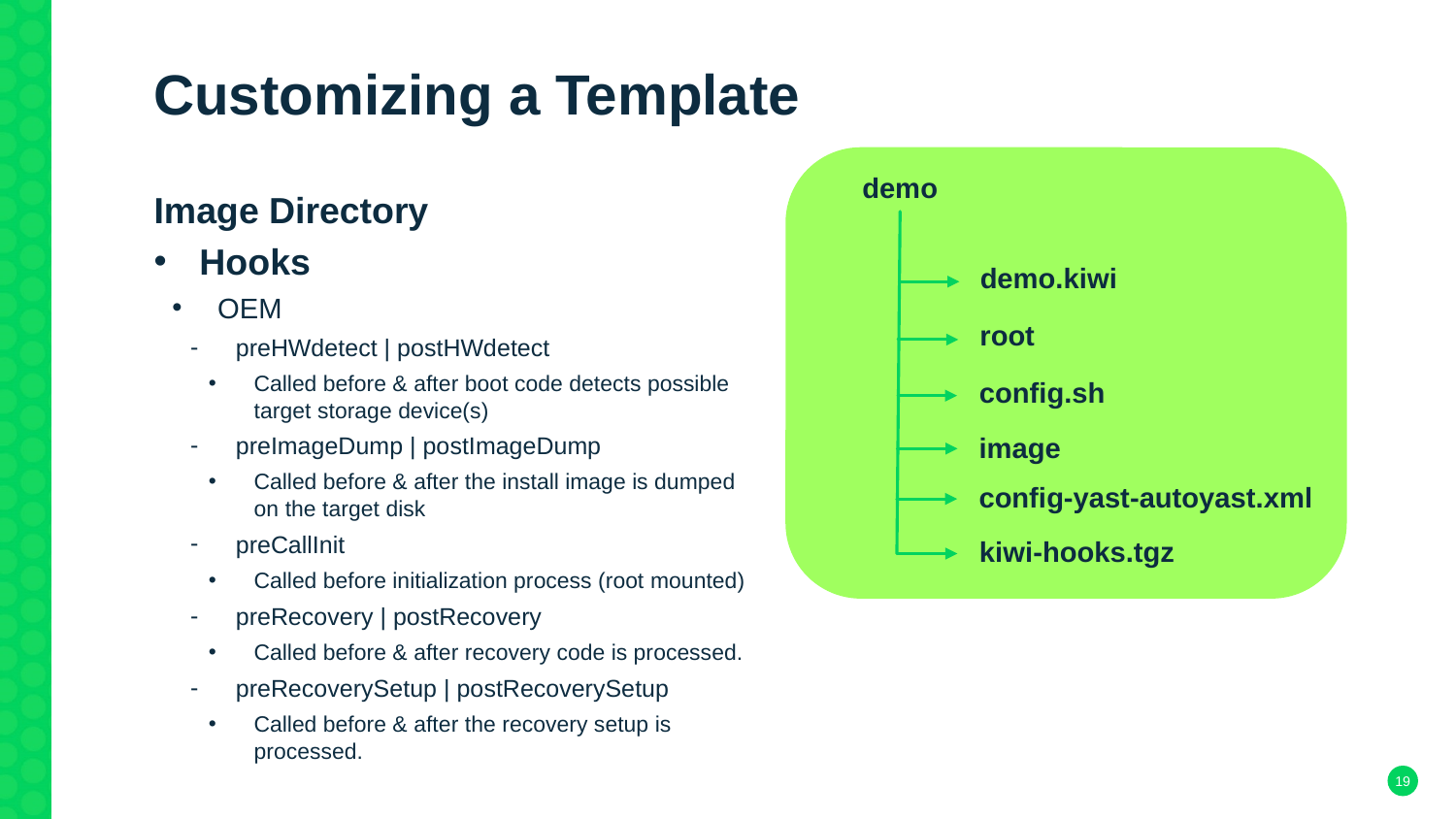

# Customizing a Template

demo
demo.kiwi
root
config.sh
image
Image Directory
Hooks
OEM
preHWdetect | postHWdetect
Called before & after boot code detects possible target storage device(s)
preImageDump | postImageDump
Called before & after the install image is dumped on the target disk
preCallInit
Called before initialization process (root mounted)
preRecovery | postRecovery
Called before & after recovery code is processed.
preRecoverySetup | postRecoverySetup
Called before & after the recovery setup is processed.
config-yast-autoyast.xml
kiwi-hooks.tgz